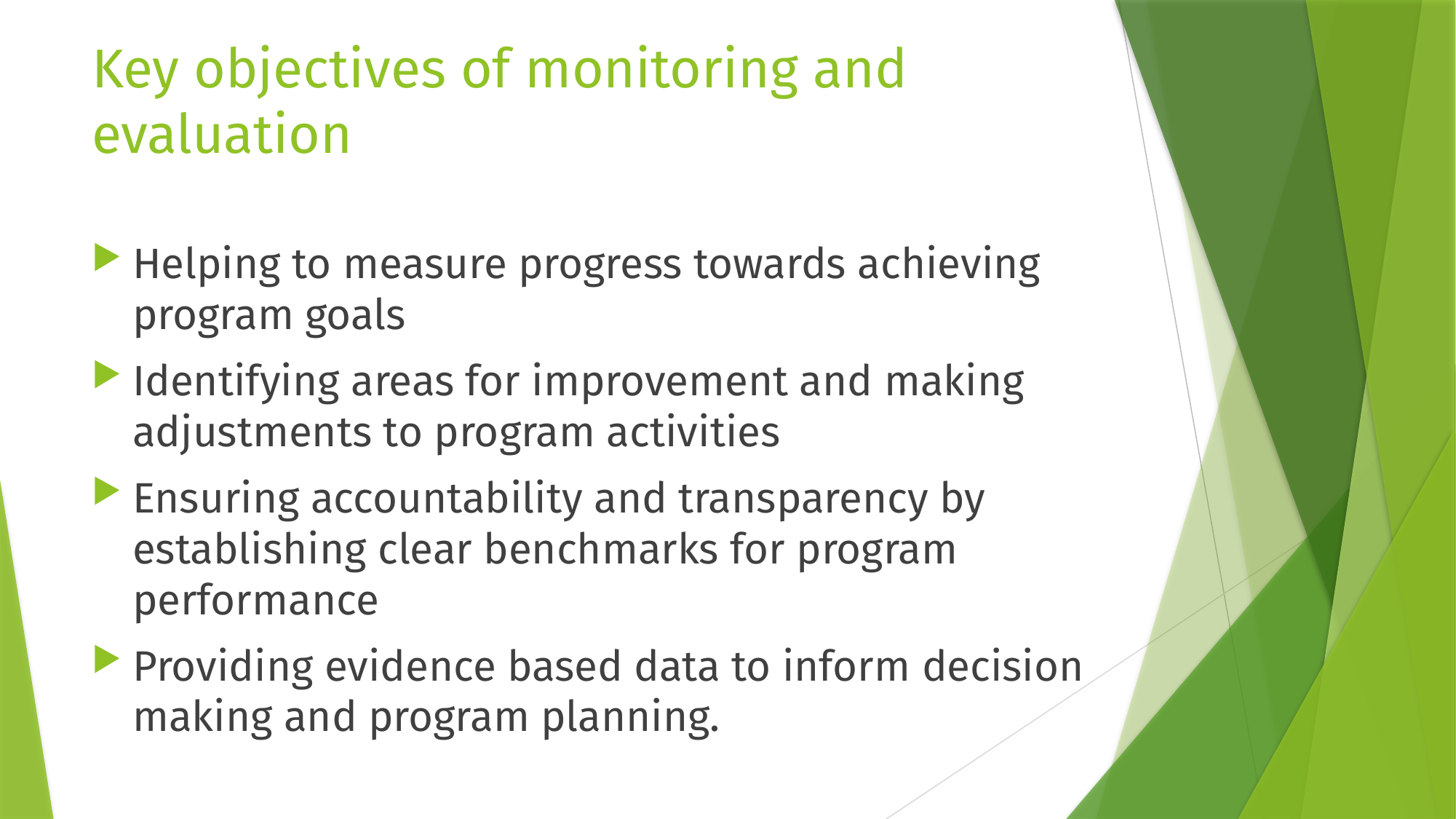

# Key objectives of monitoring and evaluation
Helping to measure progress towards achieving program goals
Identifying areas for improvement and making adjustments to program activities
Ensuring accountability and transparency by establishing clear benchmarks for program performance
Providing evidence based data to inform decision making and program planning.